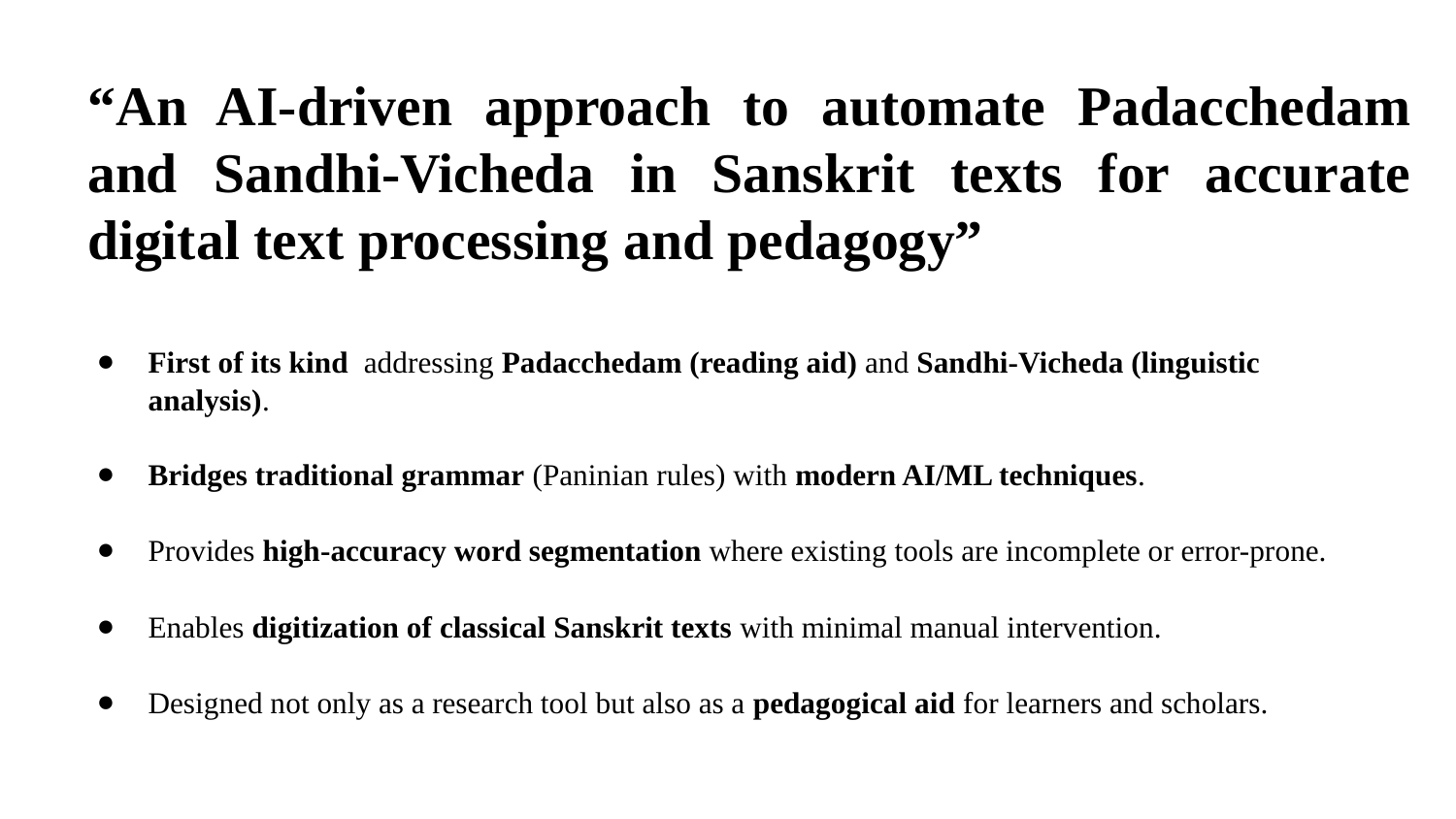

# “An AI-driven approach to automate Padacchedam and Sandhi-Vicheda in Sanskrit texts for accurate digital text processing and pedagogy”
First of its kind  addressing Padacchedam (reading aid) and Sandhi-Vicheda (linguistic analysis).
Bridges traditional grammar (Paninian rules) with modern AI/ML techniques.
Provides high-accuracy word segmentation where existing tools are incomplete or error-prone.
Enables digitization of classical Sanskrit texts with minimal manual intervention.
Designed not only as a research tool but also as a pedagogical aid for learners and scholars.